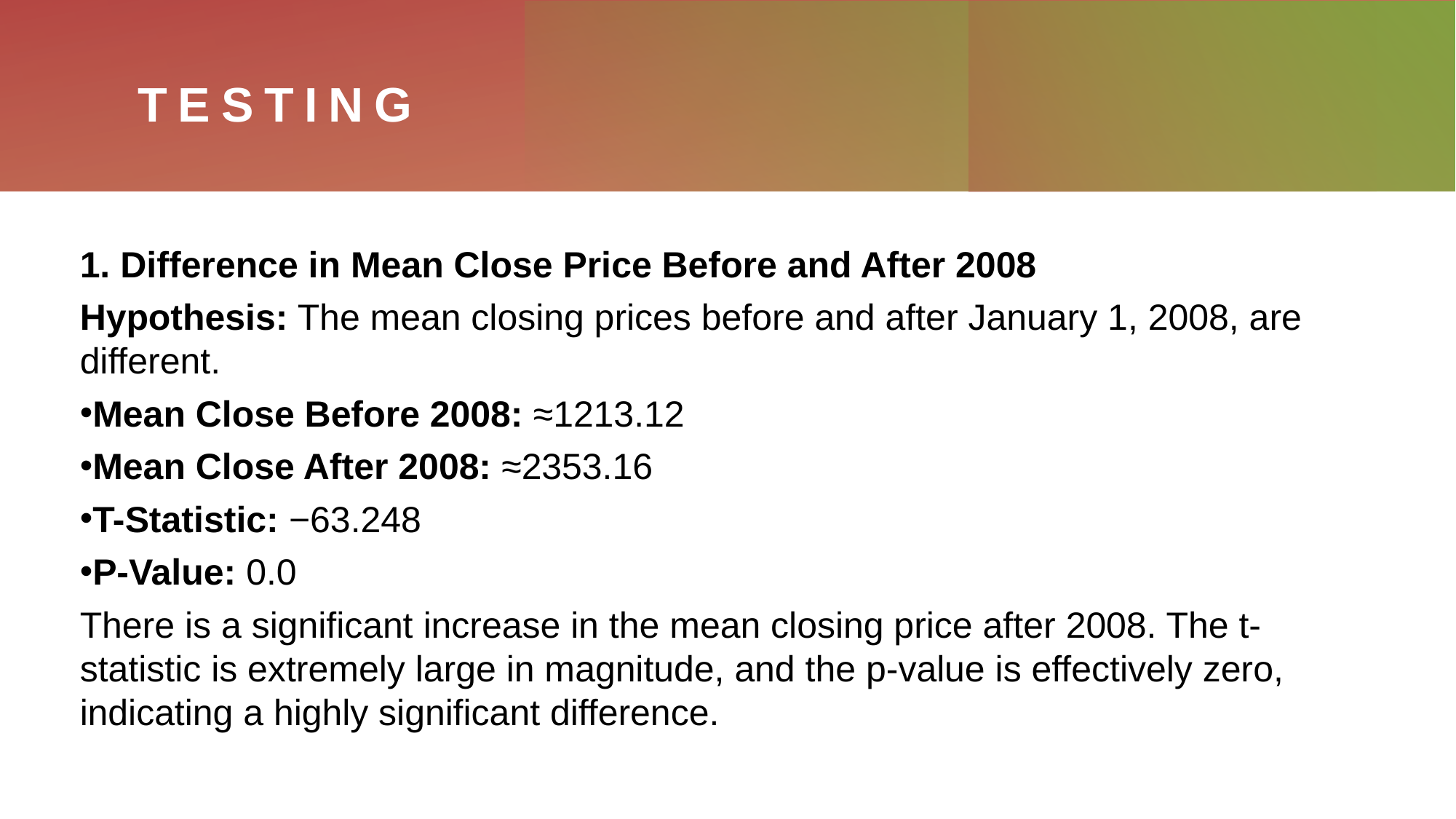

# Testing
1. Difference in Mean Close Price Before and After 2008
Hypothesis: The mean closing prices before and after January 1, 2008, are different.
Mean Close Before 2008: ≈1213.12
Mean Close After 2008: ≈2353.16
T-Statistic: −63.248
P-Value: 0.0
There is a significant increase in the mean closing price after 2008. The t-statistic is extremely large in magnitude, and the p-value is effectively zero, indicating a highly significant difference.